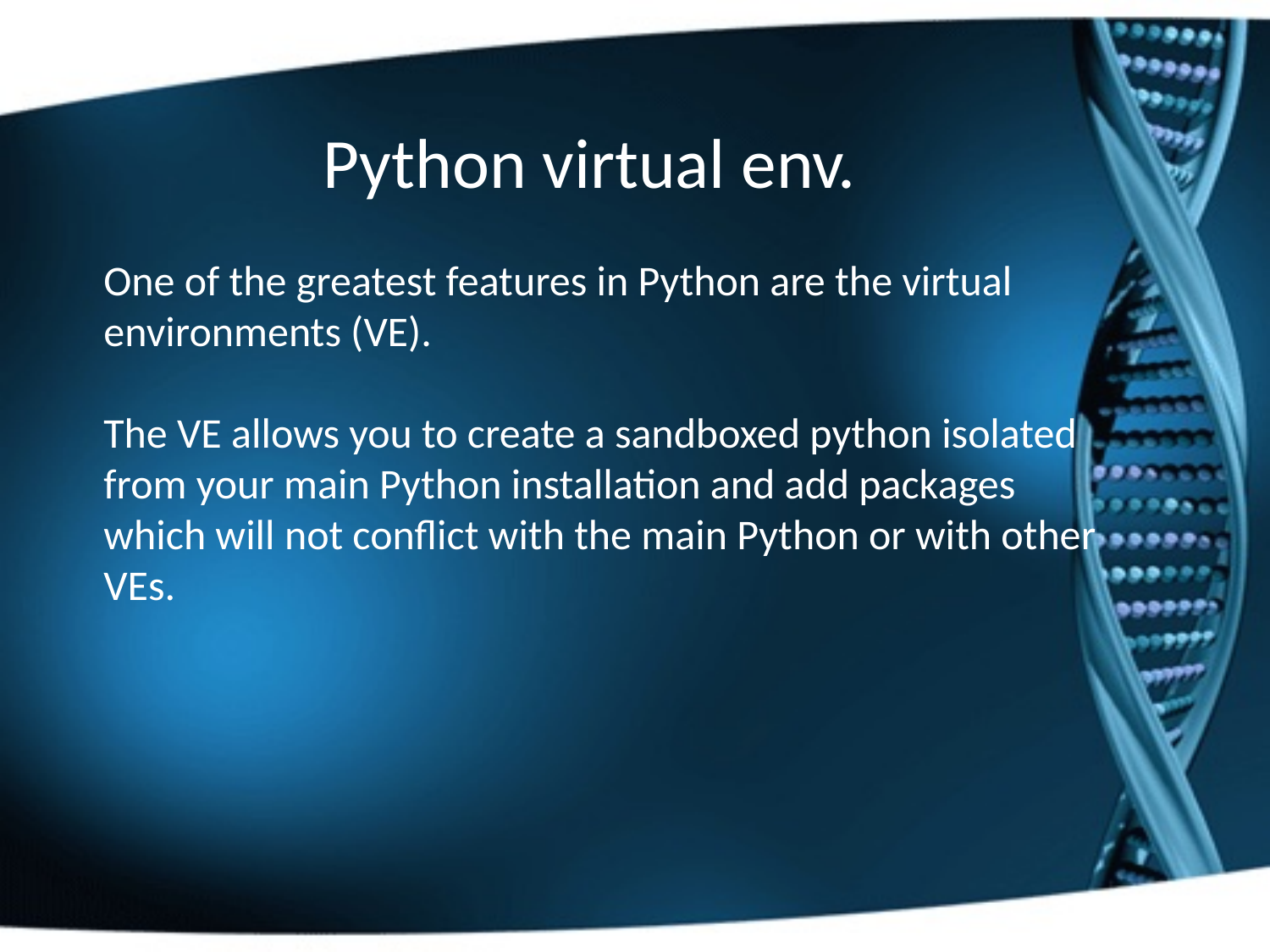

Python virtual env.
One of the greatest features in Python are the virtual environments (VE).

The VE allows you to create a sandboxed python isolated from your main Python installation and add packages which will not conflict with the main Python or with other VEs.